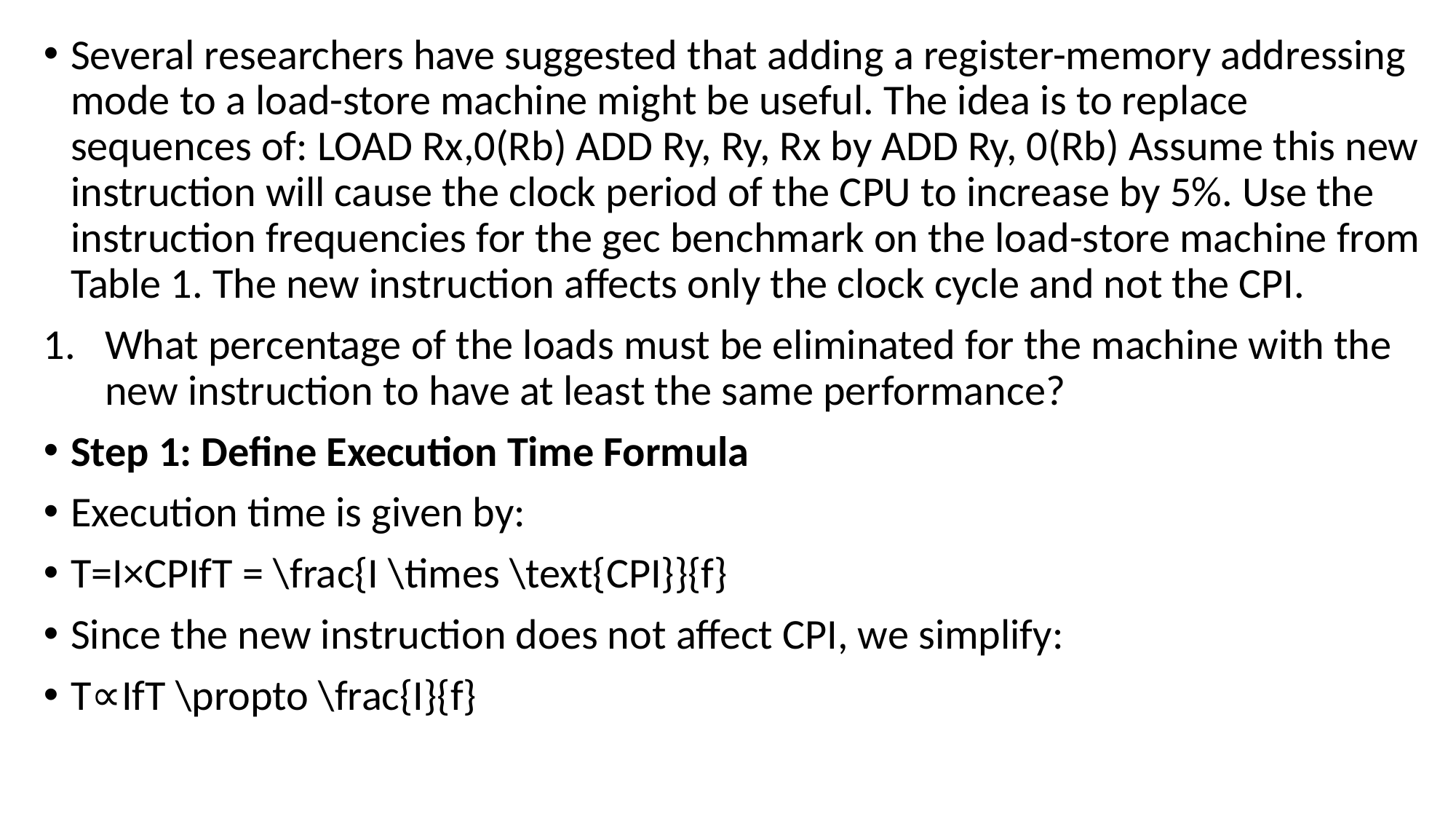

Several researchers have suggested that adding a register-memory addressing mode to a load-store machine might be useful. The idea is to replace sequences of: LOAD Rx,0(Rb) ADD Ry, Ry, Rx by ADD Ry, 0(Rb) Assume this new instruction will cause the clock period of the CPU to increase by 5%. Use the instruction frequencies for the gec benchmark on the load-store machine from Table 1. The new instruction affects only the clock cycle and not the CPI.
What percentage of the loads must be eliminated for the machine with the new instruction to have at least the same performance?
Step 1: Define Execution Time Formula
Execution time is given by:
T=I×CPIfT = \frac{I \times \text{CPI}}{f}
Since the new instruction does not affect CPI, we simplify:
T∝IfT \propto \frac{I}{f}